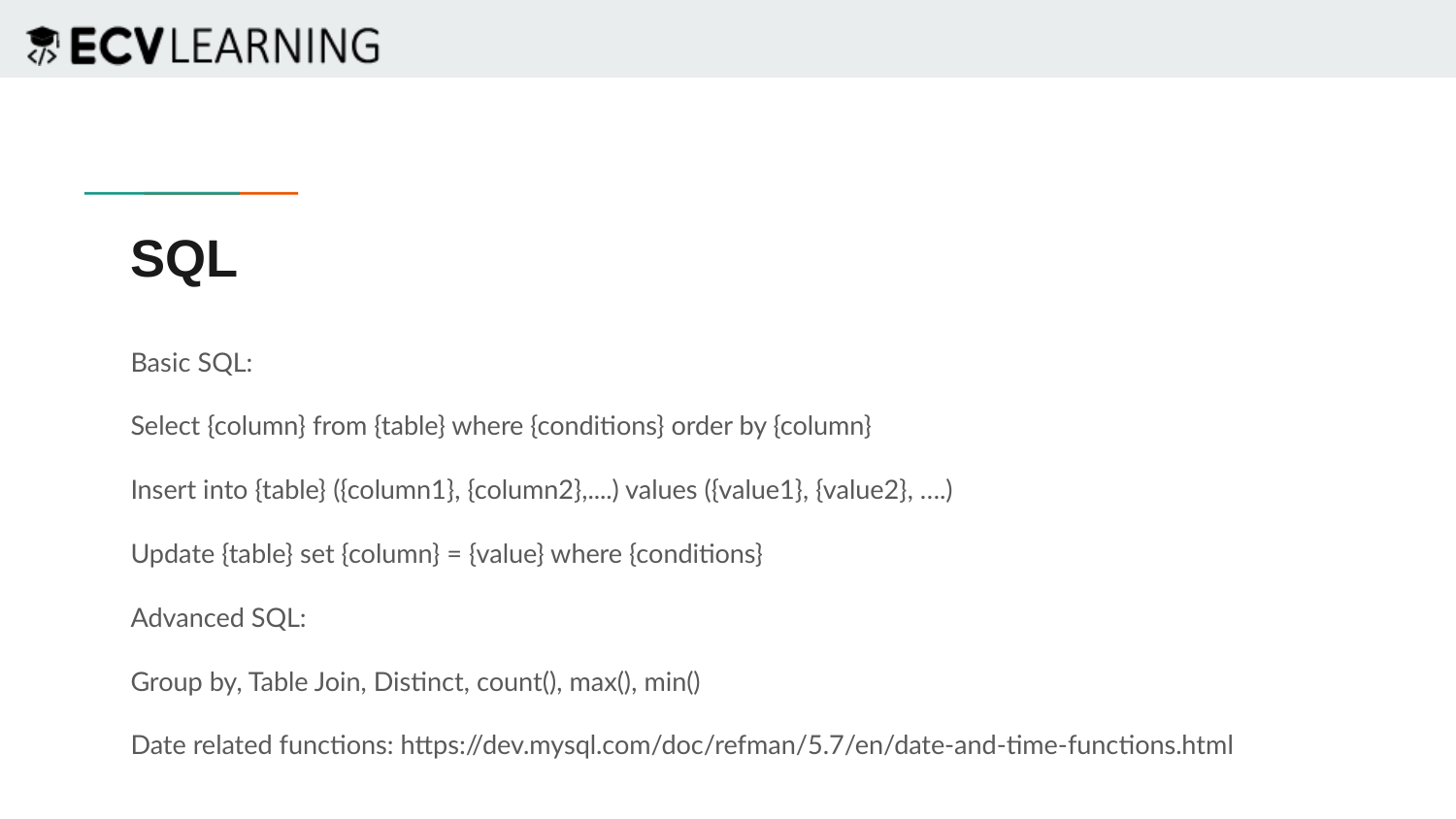

# SQL
Basic SQL:
Select {column} from {table} where {conditions} order by {column}
Insert into {table} ({column1}, {column2},....) values ({value1}, {value2}, ….)
Update {table} set {column} = {value} where {conditions}
Advanced SQL:
Group by, Table Join, Distinct, count(), max(), min()
Date related functions: https://dev.mysql.com/doc/refman/5.7/en/date-and-time-functions.html